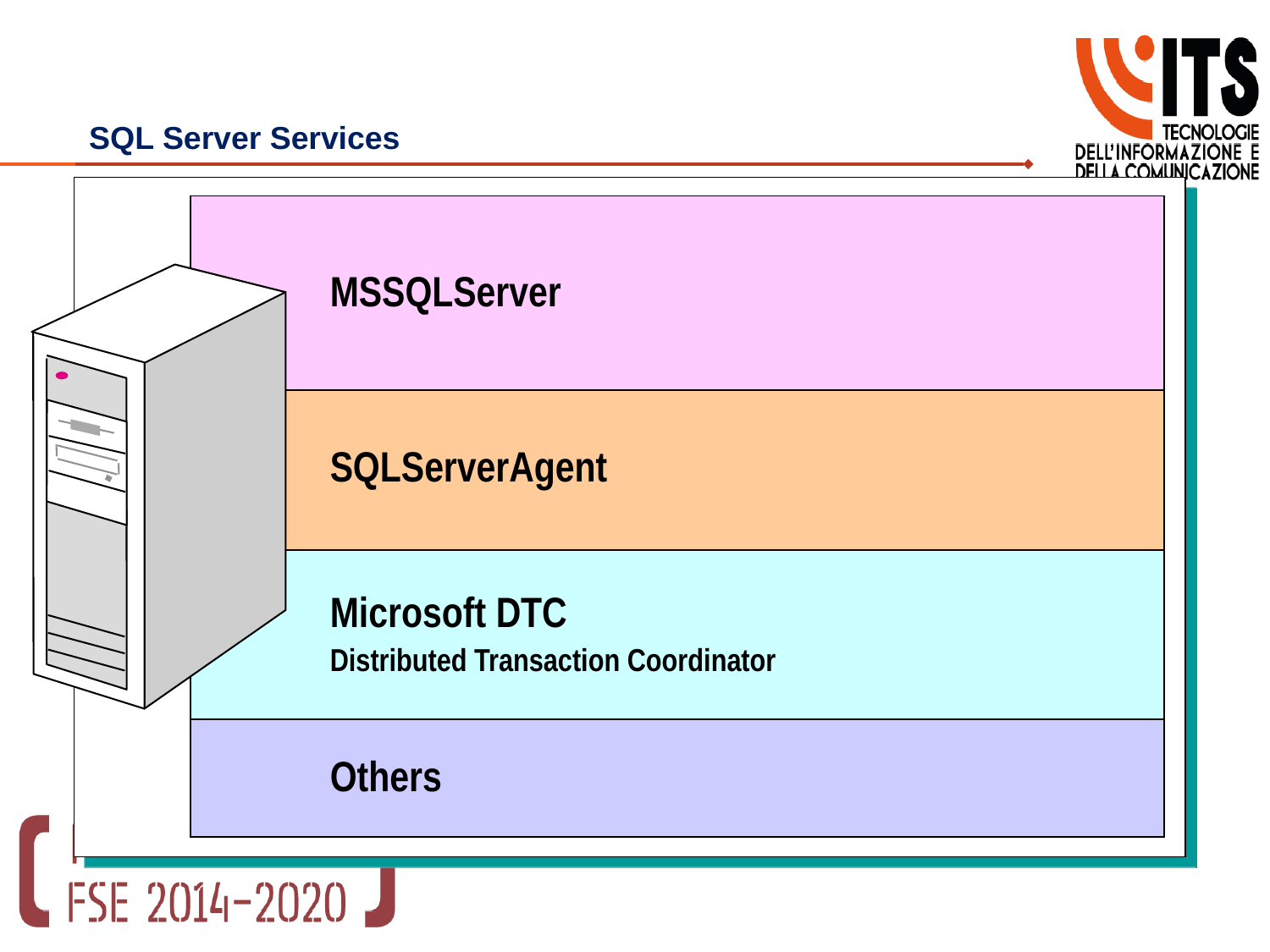

# SQL Server Services

	MSSQLServer

Data Management
Transaction and
Query Processing
Data Integrity

Jobs, Scheduling
Alerts, Notifications
Operators

Distributed Transactions Management

Integration services, OLAP Services, Full-Text, …

	SQLServerAgent
	Microsoft DTC
	Distributed Transaction Coordinator
	Others